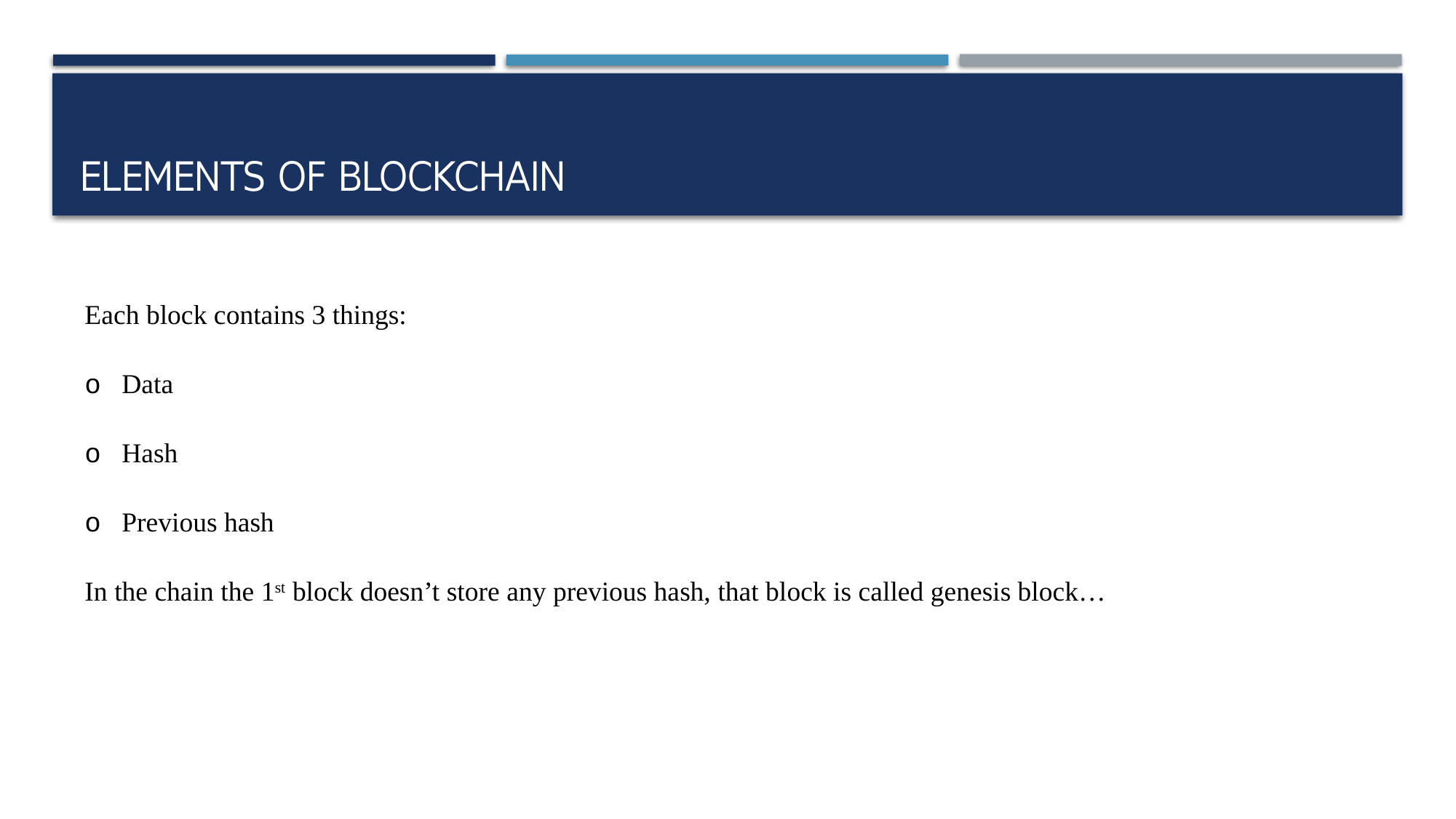

# Elements of blockchain
Each block contains 3 things:
o   Data
o   Hash
o   Previous hash
In the chain the 1st block doesn’t store any previous hash, that block is called genesis block…